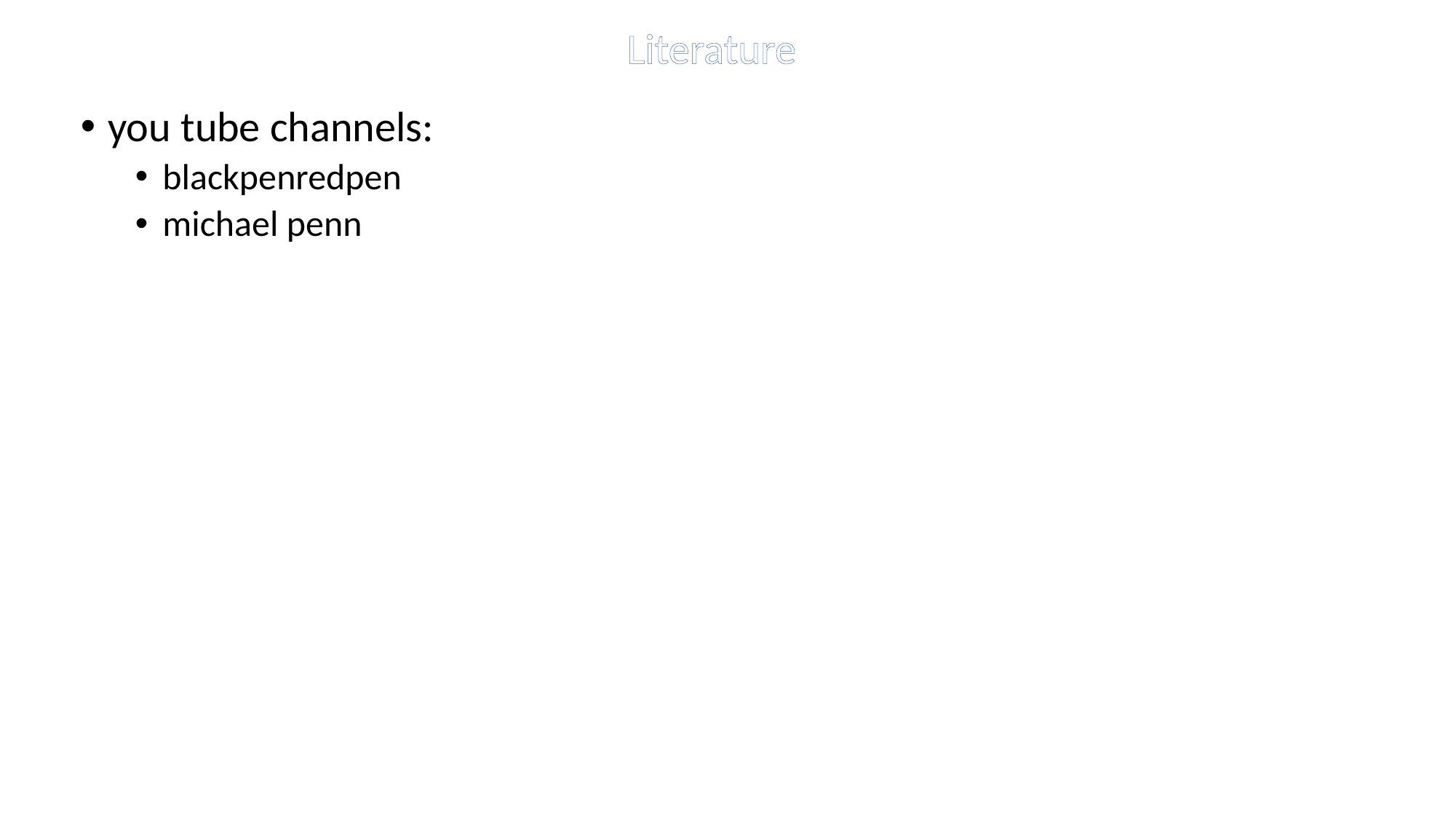

# Literature
you tube channels:
blackpenredpen
michael penn